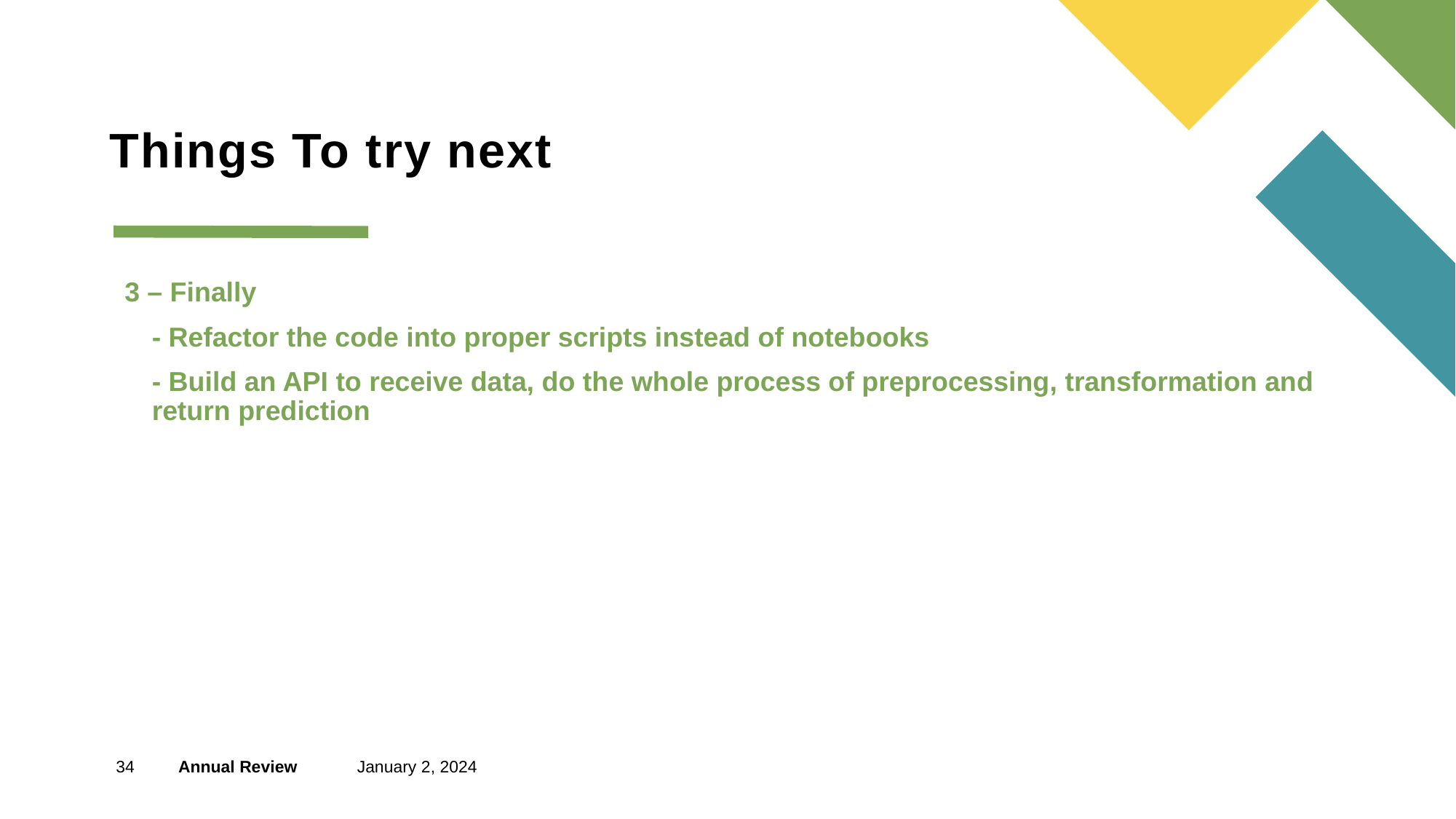

# Things To try next
3 – Finally
	- Refactor the code into proper scripts instead of notebooks
	- Build an API to receive data, do the whole process of preprocessing, transformation and return prediction

   440                     2426
34
Annual Review
January 2, 2024